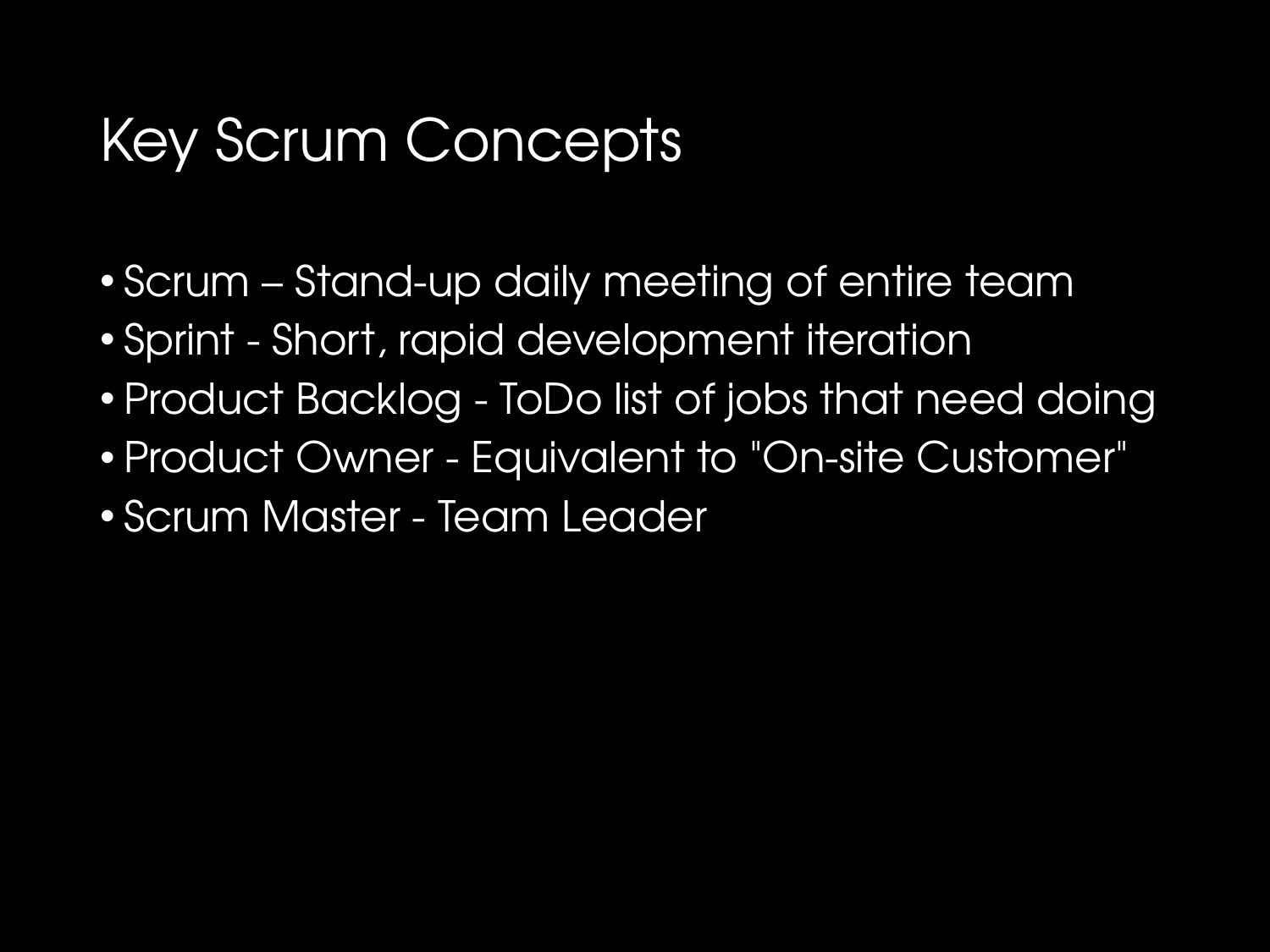

# Key Scrum Concepts
Scrum – Stand-up daily meeting of entire team
Sprint - Short, rapid development iteration
Product Backlog - ToDo list of jobs that need doing
Product Owner - Equivalent to "On-site Customer"
Scrum Master - Team Leader